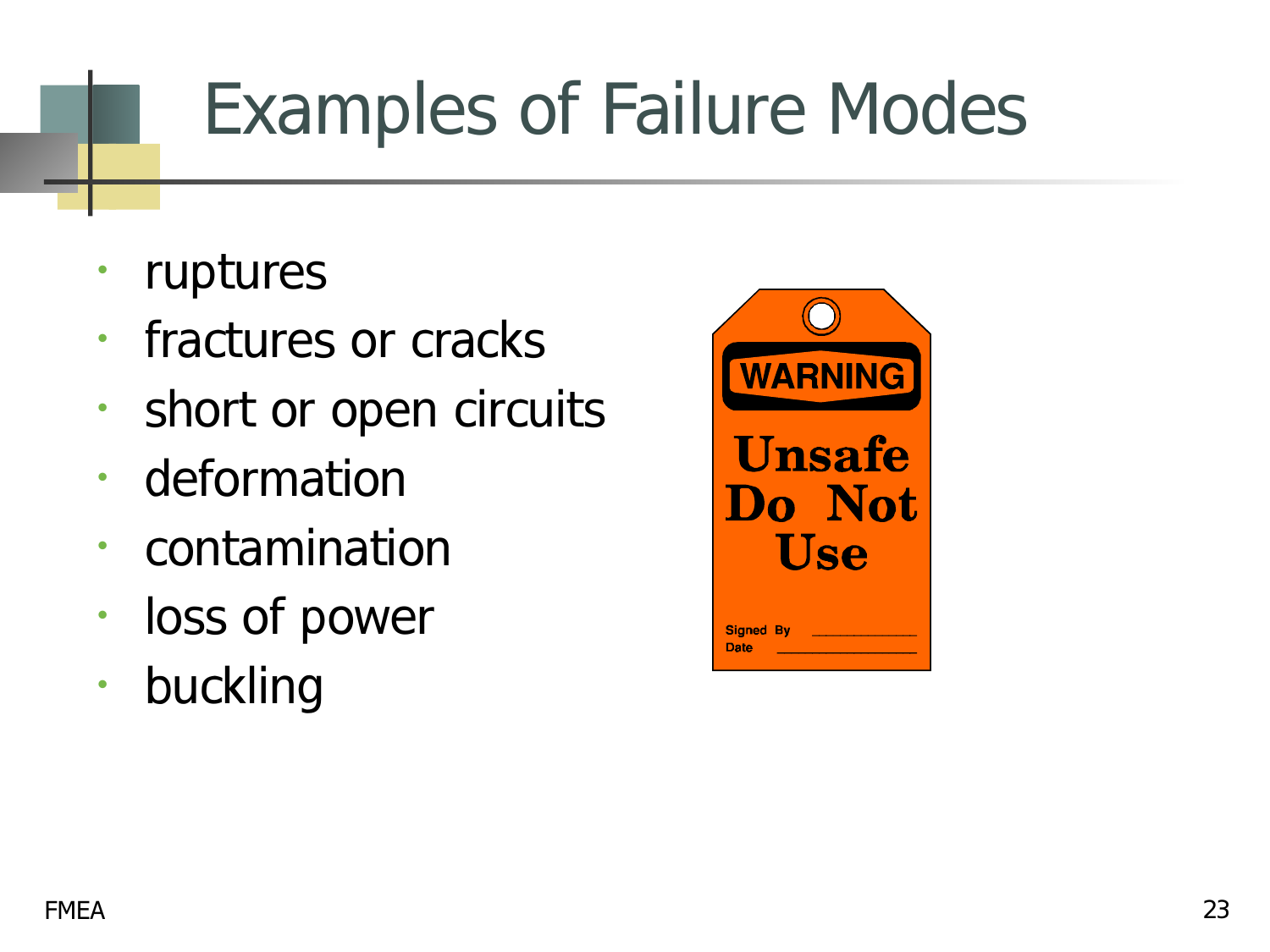

# Examples of Failure Modes
ruptures
fractures or cracks
short or open circuits
deformation
contamination
loss of power
buckling

23
FMEA